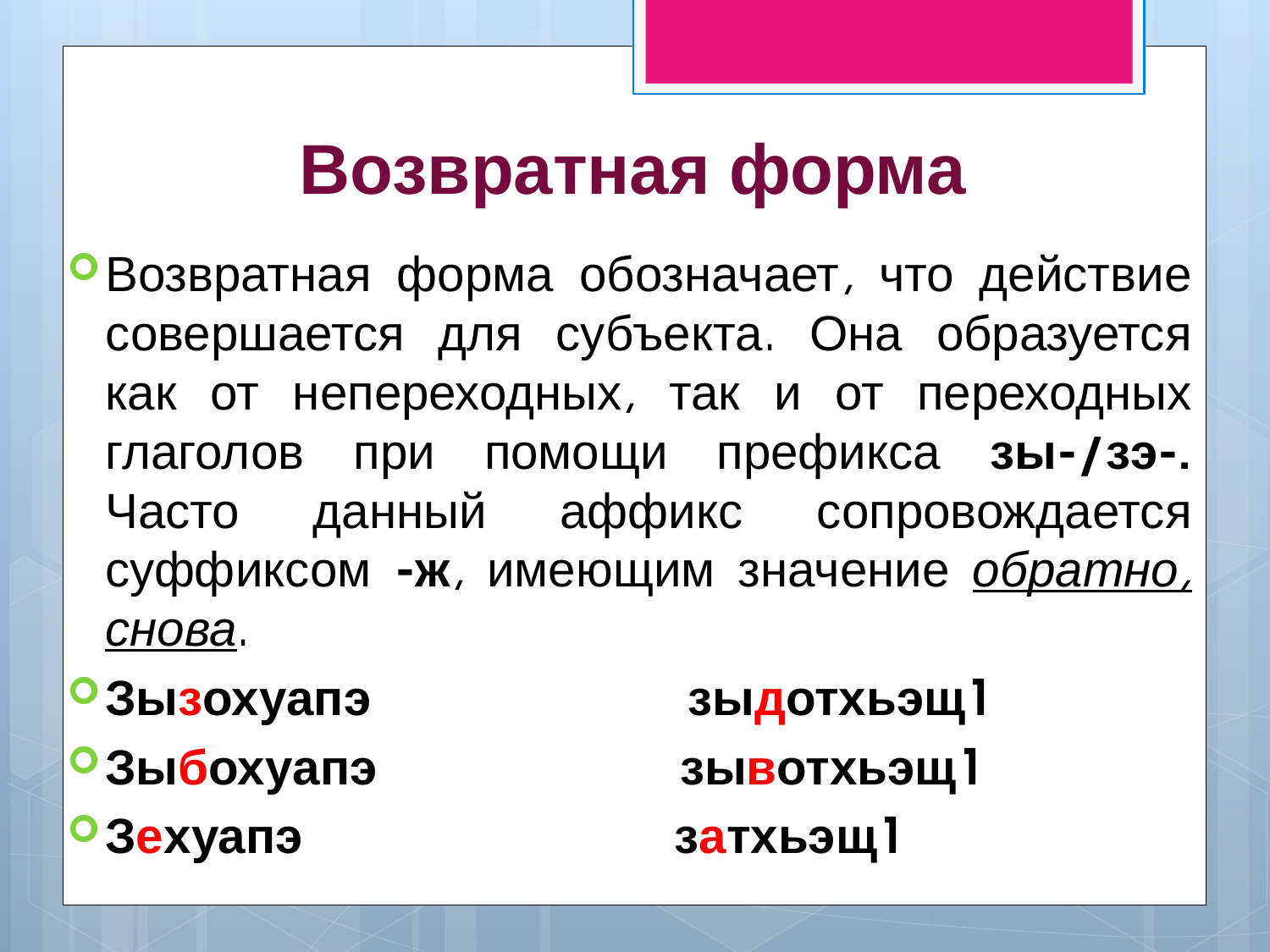

# Возвратная форма
Возвратная форма обозначает, что действие совершается для субъекта. Она образуется как от непереходных, так и от переходных глаголов при помощи префикса зы-/зэ-. Часто данный аффикс сопровождается суффиксом -ж, имеющим значение обратно, снова.
Зызохуапэ                       зыдотхьэщ1
Зыбохуапэ                      зывотхьэщ1
Зехуапэ                           затхьэщ1